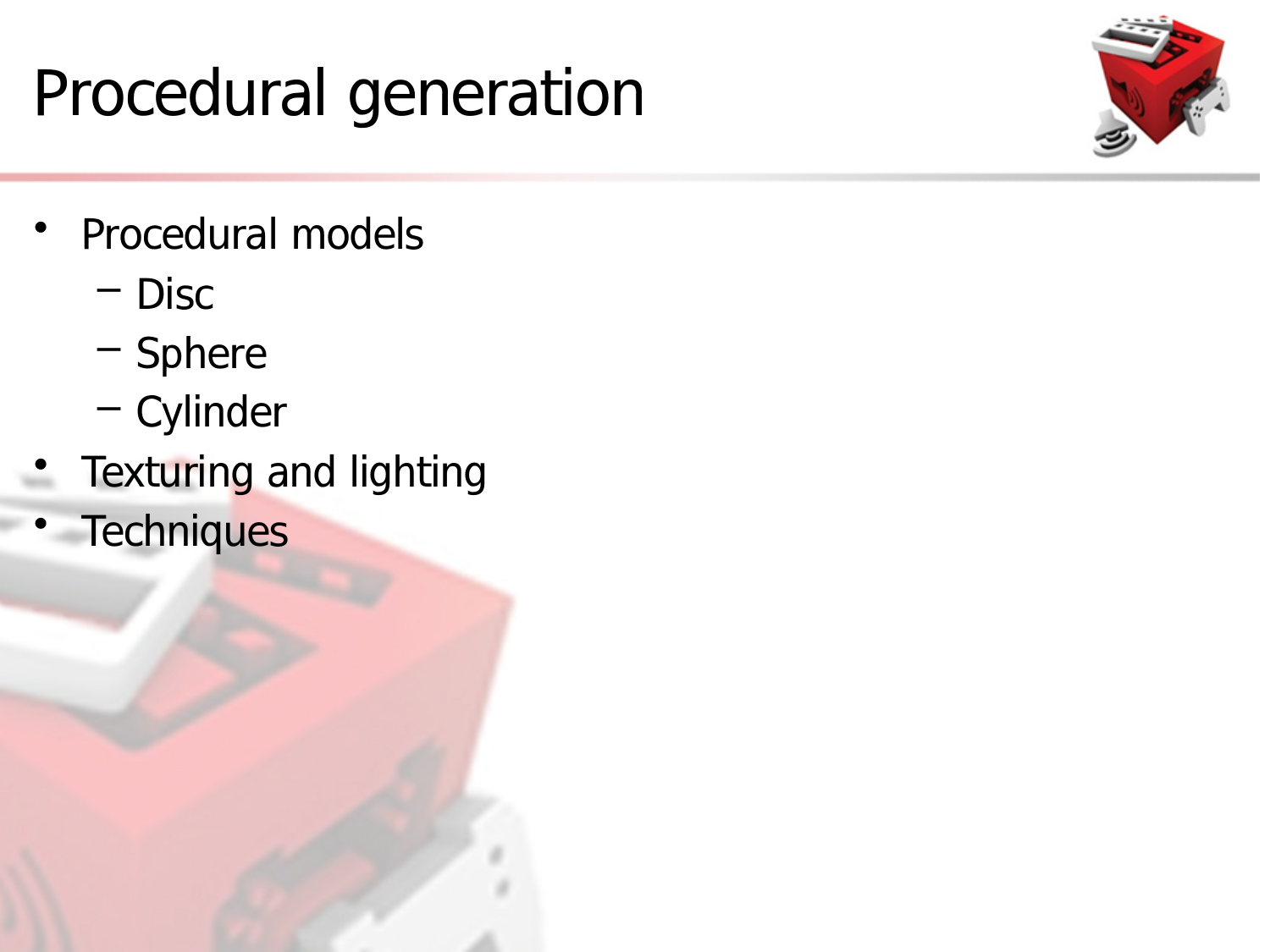

# Procedural generation
Procedural models
Disc
Sphere
Cylinder
Texturing and lighting
Techniques